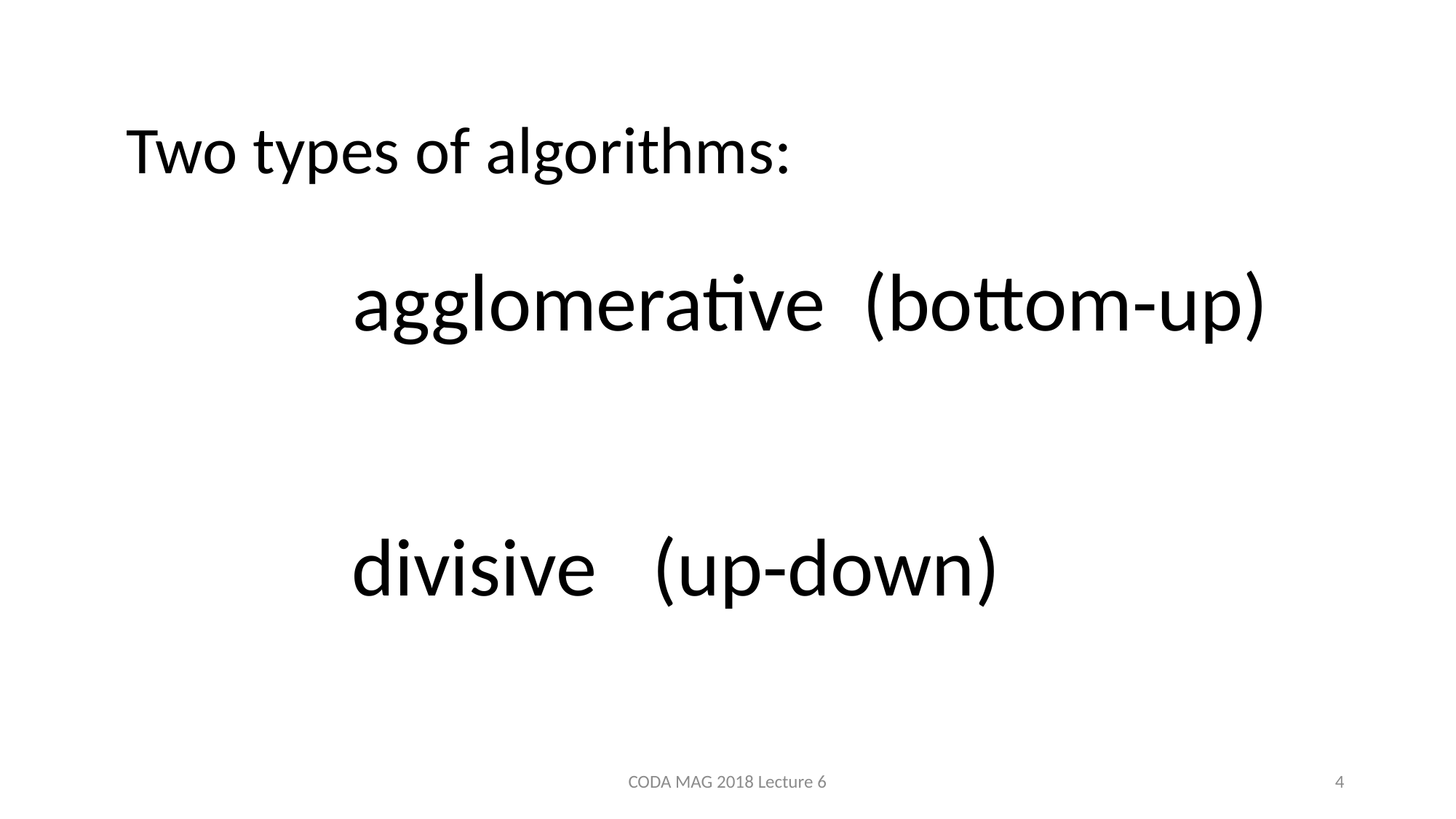

# Two types of algorithms: agglomerative  (bottom-up) divisive   (up-down)
CODA MAG 2018 Lecture 6
4